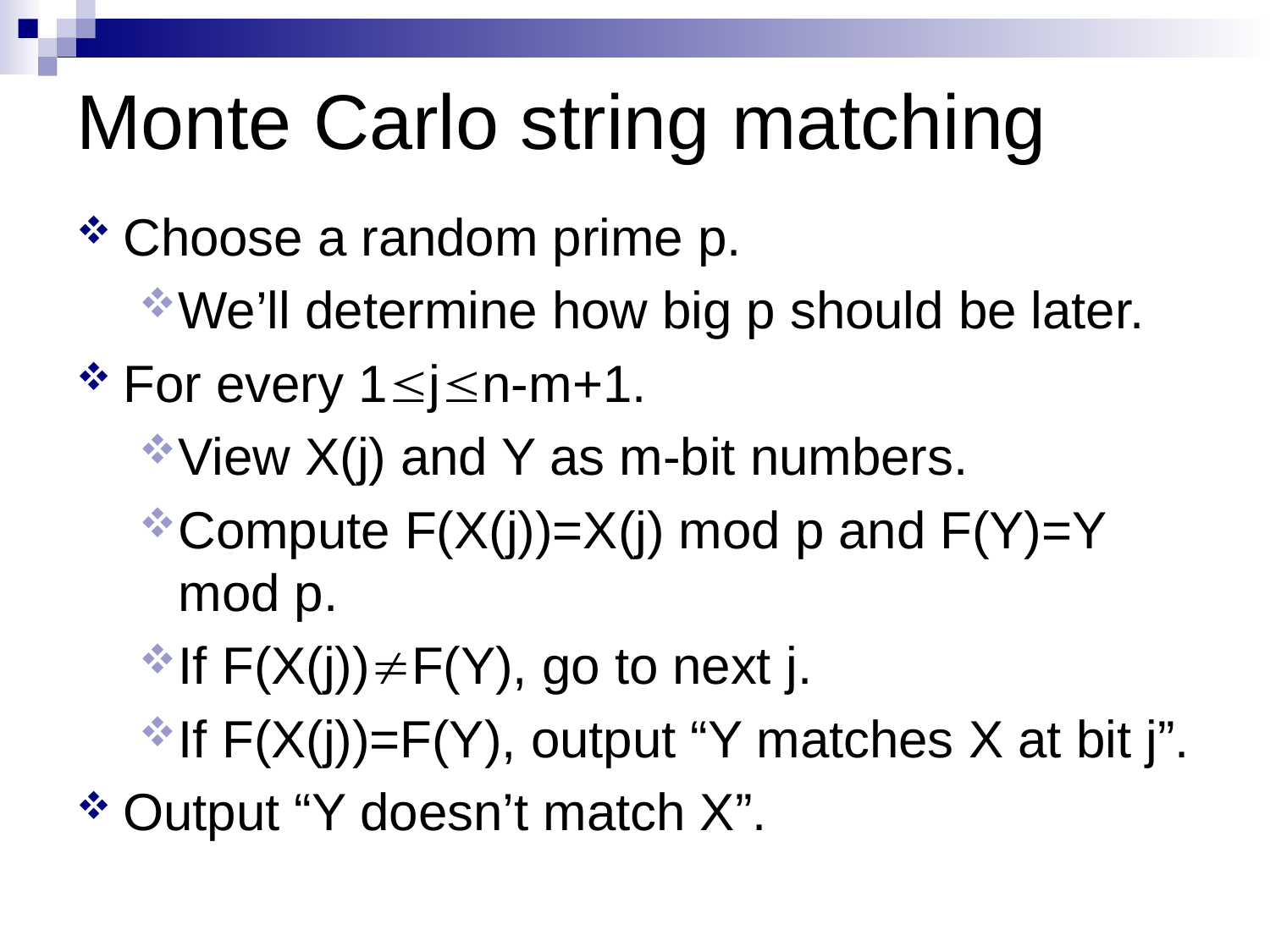

# Monte Carlo string matching
Choose a random prime p.
We’ll determine how big p should be later.
For every 1≤j≤n-m+1.
View X(j) and Y as m-bit numbers.
Compute F(X(j))=X(j) mod p and F(Y)=Y mod p.
If F(X(j))≠F(Y), go to next j.
If F(X(j))=F(Y), output “Y matches X at bit j”.
Output “Y doesn’t match X”.